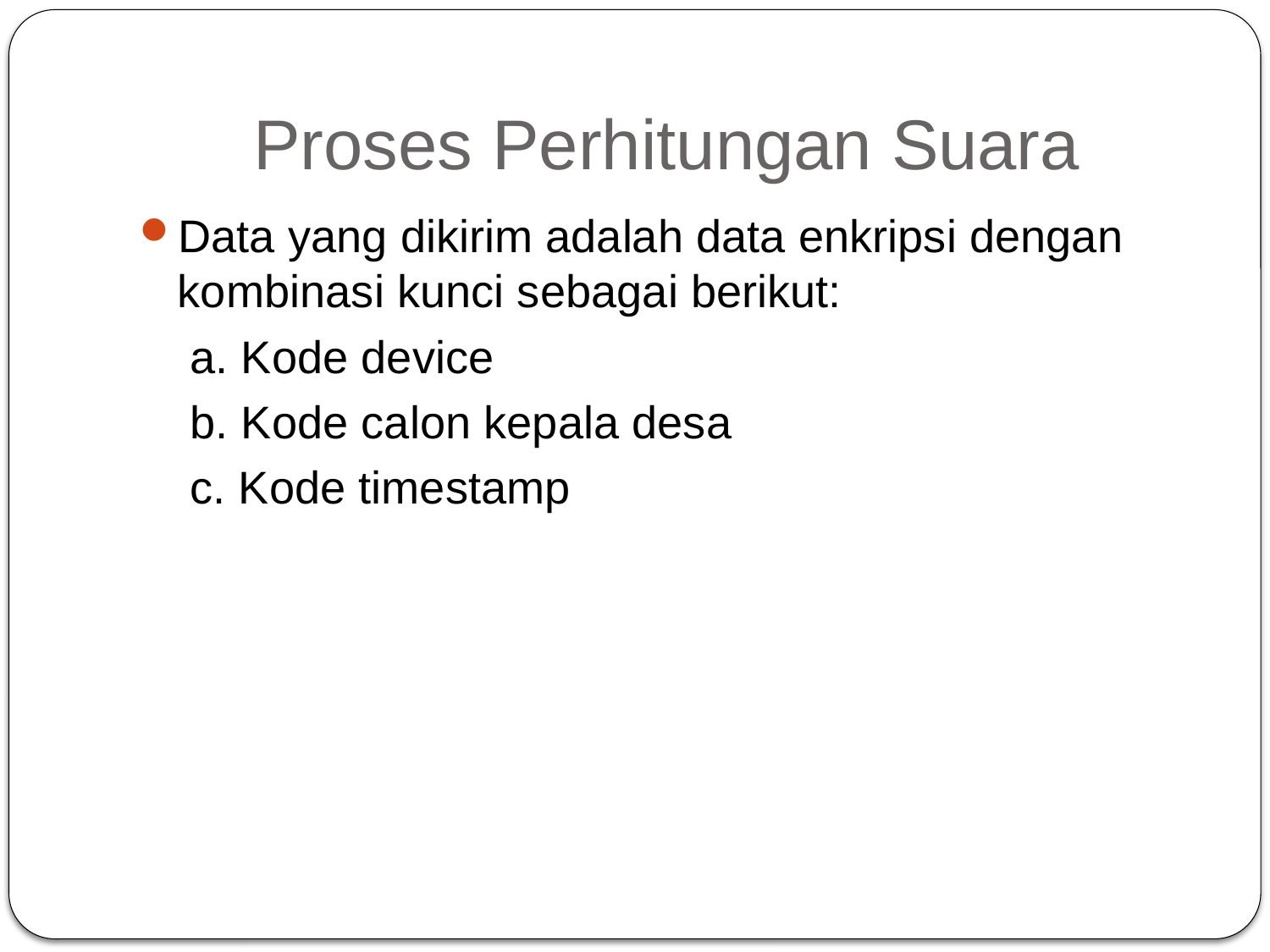

# Proses Perhitungan Suara
Data yang dikirim adalah data enkripsi dengan kombinasi kunci sebagai berikut:
    a. Kode device
    b. Kode calon kepala desa
    c. Kode timestamp